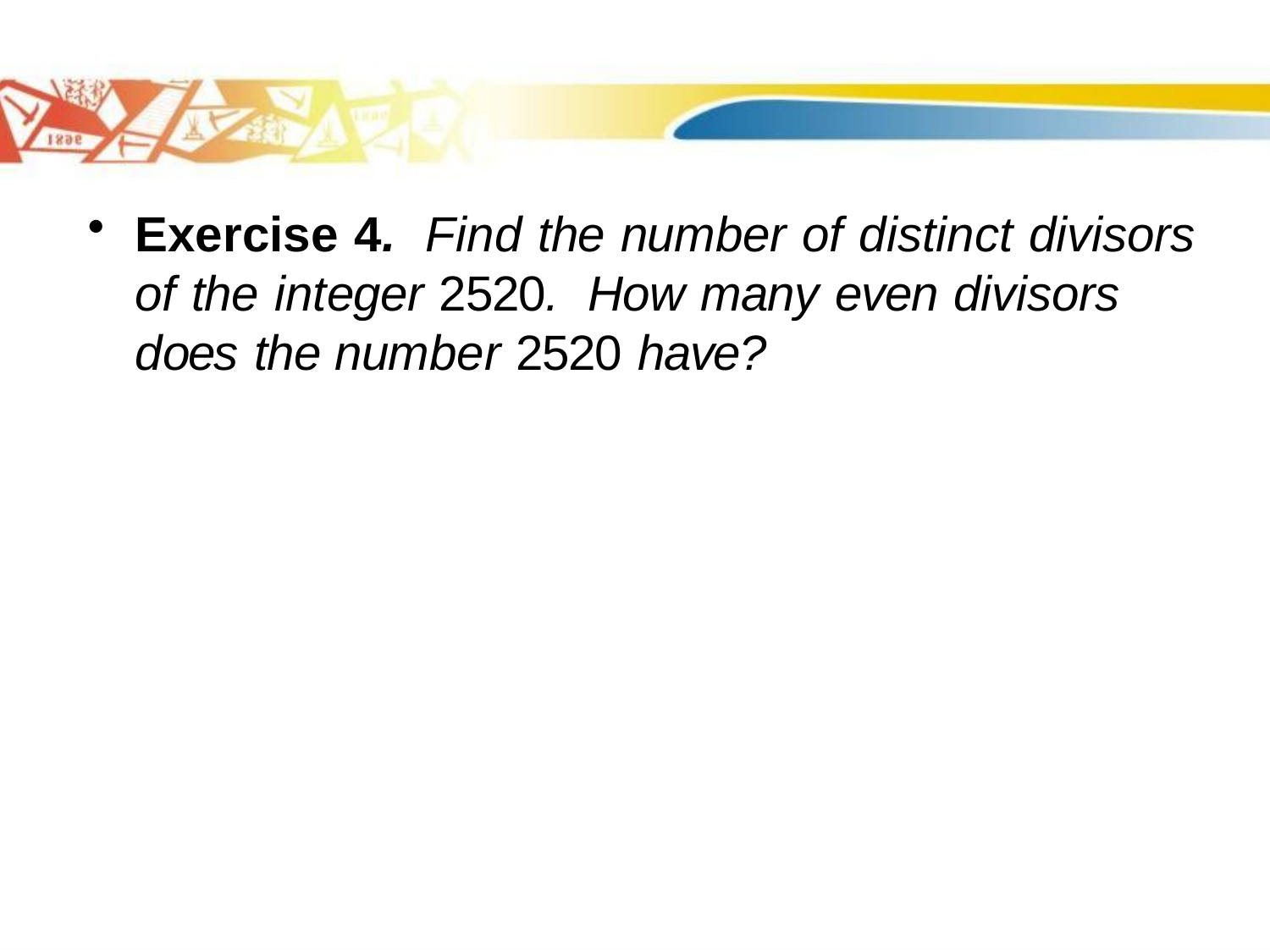

Exercise 4.  Find the number of distinct divisors of the integer 2520.  How many even divisors does the number 2520 have?